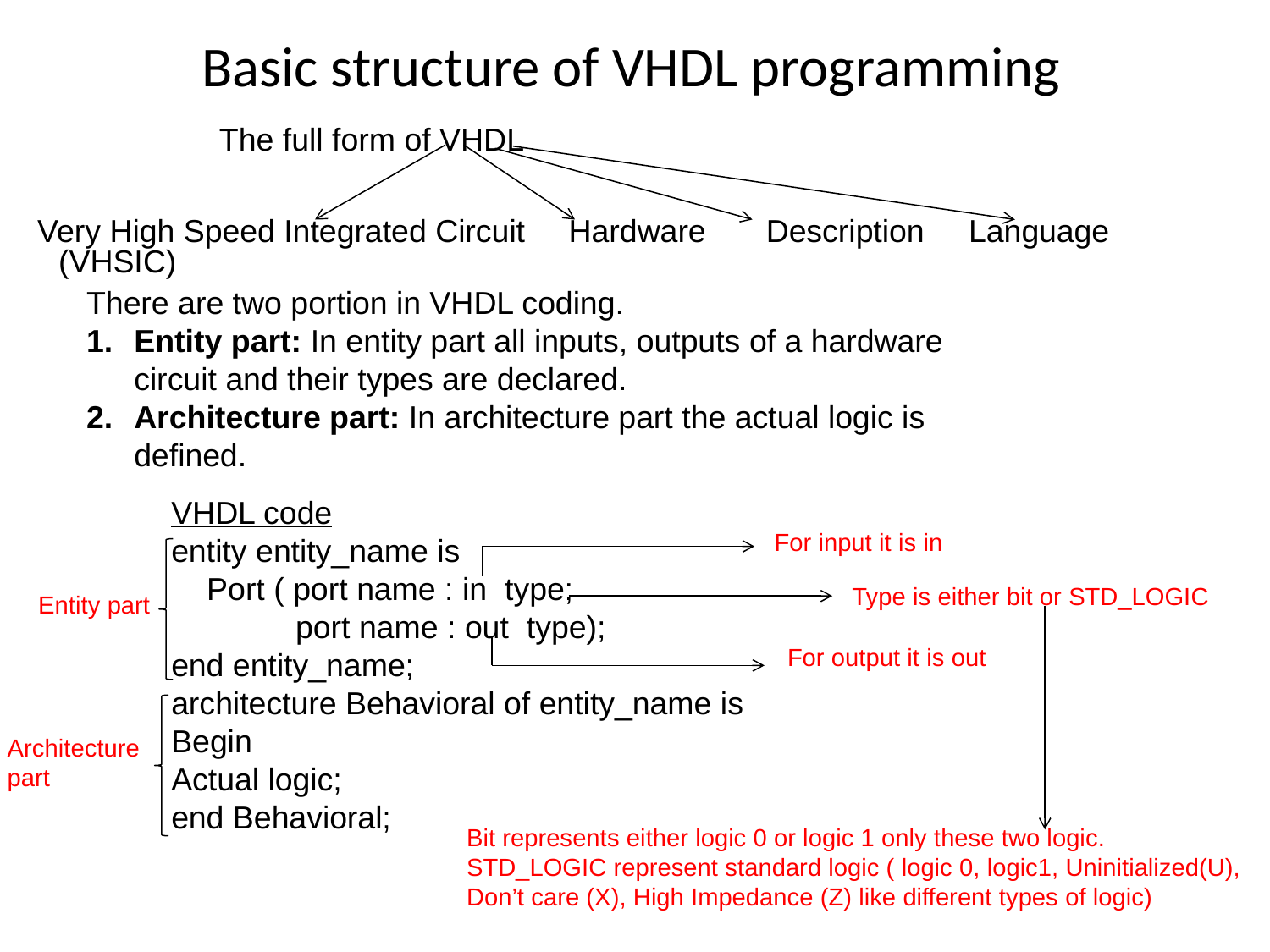

Basic structure of VHDL programming
The full form of VHDL
Very High Speed Integrated Circuit
Hardware
Description
Language
(VHSIC)
There are two portion in VHDL coding.
Entity part: In entity part all inputs, outputs of a hardware circuit and their types are declared.
Architecture part: In architecture part the actual logic is defined.
VHDL code
entity entity_name is
    Port ( port name : in  type;
              port name : out  type);
end entity_name;
architecture Behavioral of entity_name is
Begin
Actual logic;
end Behavioral;
For input it is in

Type is either bit or STD_LOGIC
Entity part
For output it is out

Architecture
part
Bit represents either logic 0 or logic 1 only these two logic.
STD_LOGIC represent standard logic ( logic 0, logic1, Uninitialized(U),
Don’t care (X), High Impedance (Z) like different types of logic)